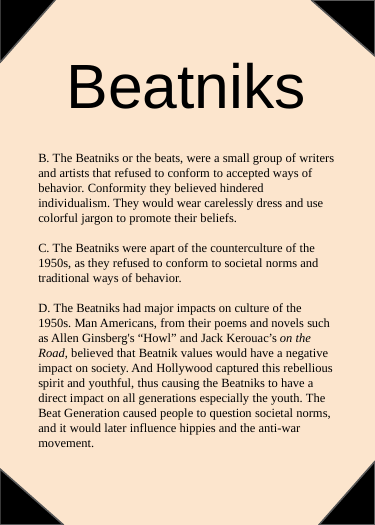

Beatniks

B. The Beatniks or the beats, were a small group of writers and artists that refused to conform to accepted ways of behavior. Conformity they believed hindered individualism. They would wear carelessly dress and use colorful jargon to promote their beliefs.

C. The Beatniks were apart of the counterculture of the 1950s, as they refused to conform to societal norms and traditional ways of behavior.

D. The Beatniks had major impacts on culture of the 1950s. Man Americans, from their poems and novels such as Allen Ginsberg's “Howl” and Jack Kerouac’s on the Road, believed that Beatnik values would have a negative impact on society. And Hollywood captured this rebellious spirit and youthful, thus causing the Beatniks to have a direct impact on all generations especially the youth. The Beat Generation caused people to question societal norms, and it would later influence hippies and the anti-war movement.